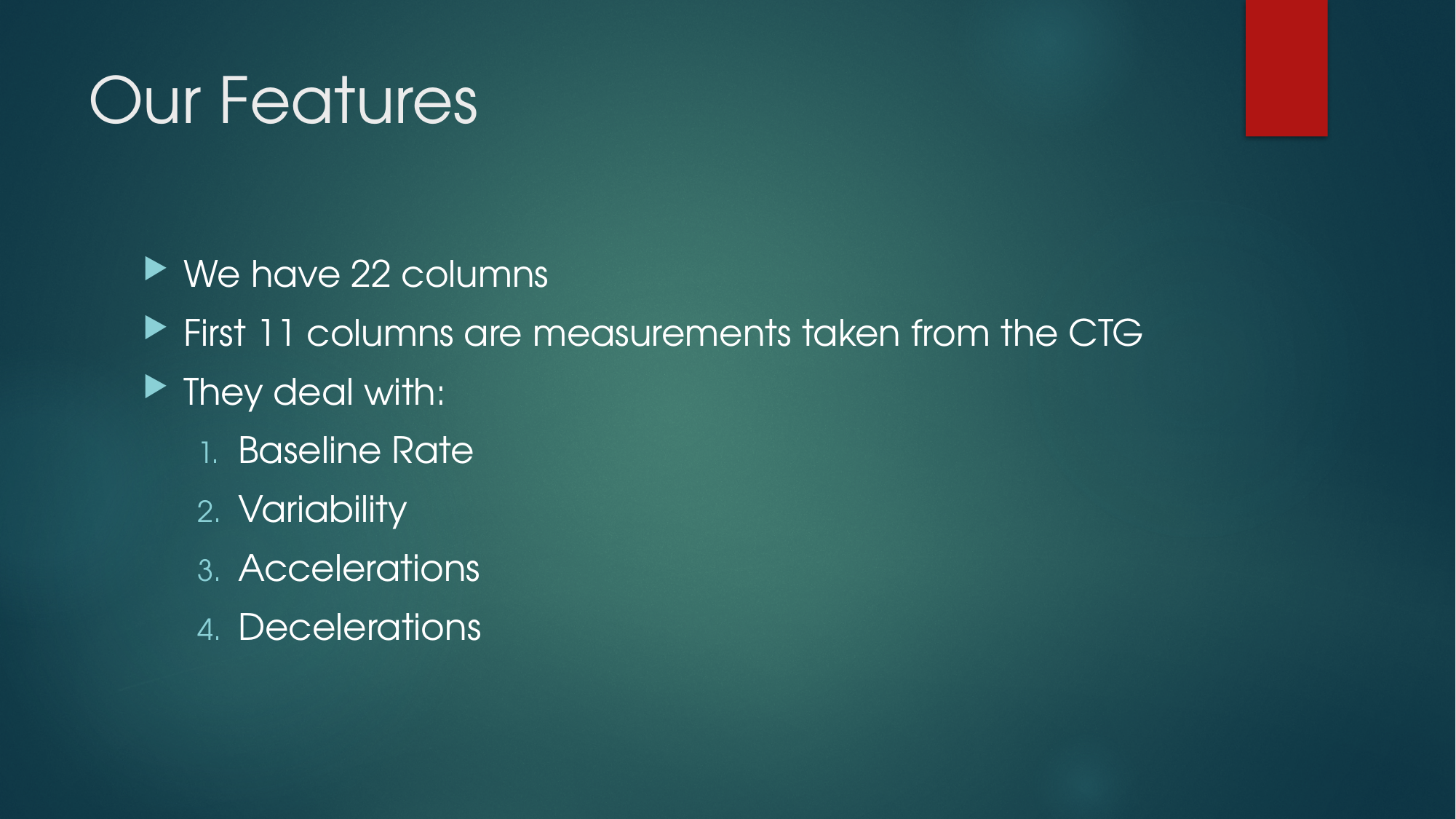

# Our Features
We have 22 columns
First 11 columns are measurements taken from the CTG
They deal with:
Baseline Rate
Variability
Accelerations
Decelerations